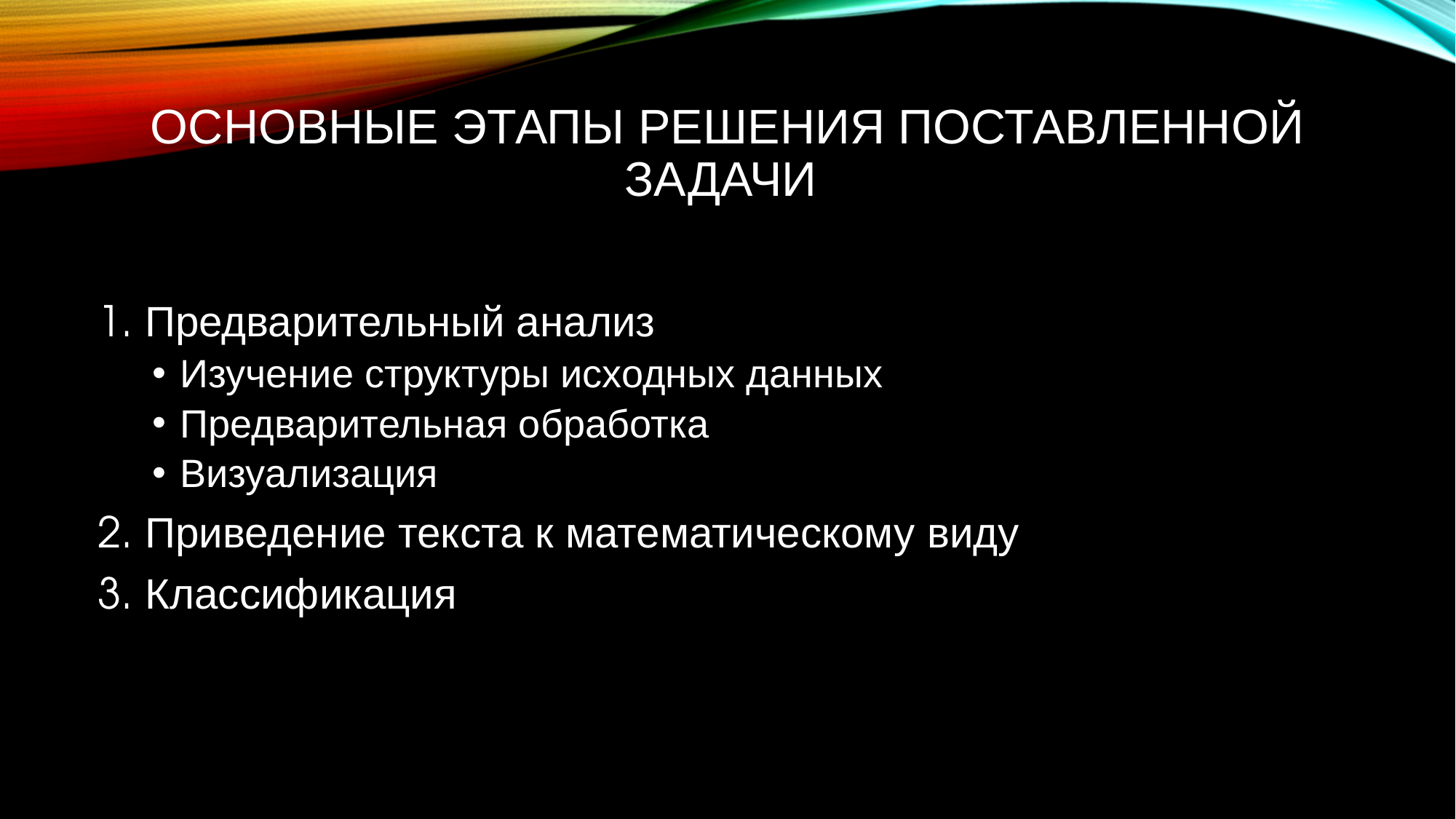

# Основные этапы решения поставленной задачи
1. Предварительный анализ
Изучение структуры исходных данных
Предварительная обработка
Визуализация
2. Приведение текста к математическому виду
3. Классификация